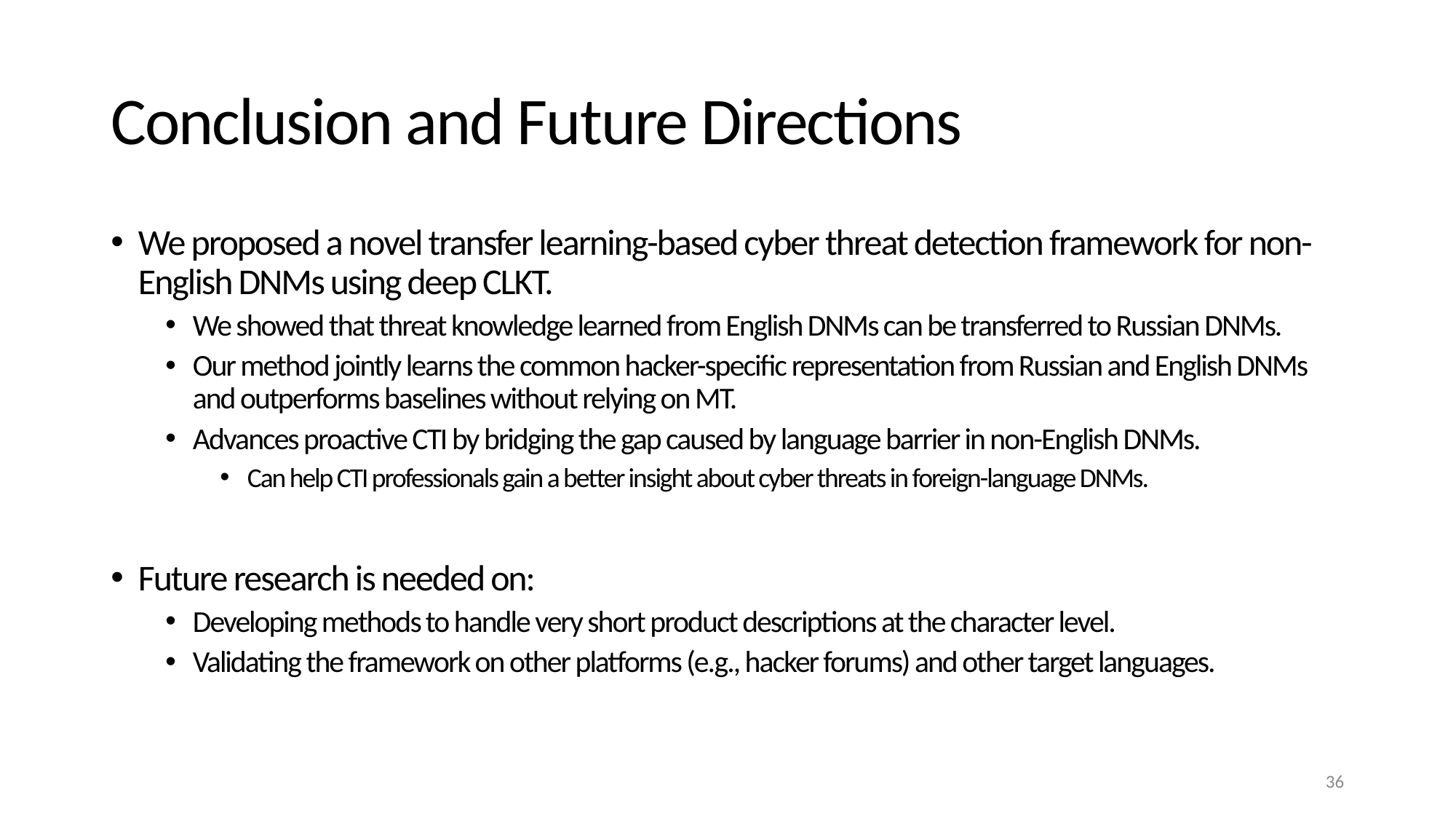

# Conclusion and Future Directions
We proposed a novel transfer learning-based cyber threat detection framework for non-English DNMs using deep CLKT.
We showed that threat knowledge learned from English DNMs can be transferred to Russian DNMs.
Our method jointly learns the common hacker-specific representation from Russian and English DNMs and outperforms baselines without relying on MT.
Advances proactive CTI by bridging the gap caused by language barrier in non-English DNMs.
Can help CTI professionals gain a better insight about cyber threats in foreign-language DNMs.

Future research is needed on:
Developing methods to handle very short product descriptions at the character level.
Validating the framework on other platforms (e.g., hacker forums) and other target languages.
36